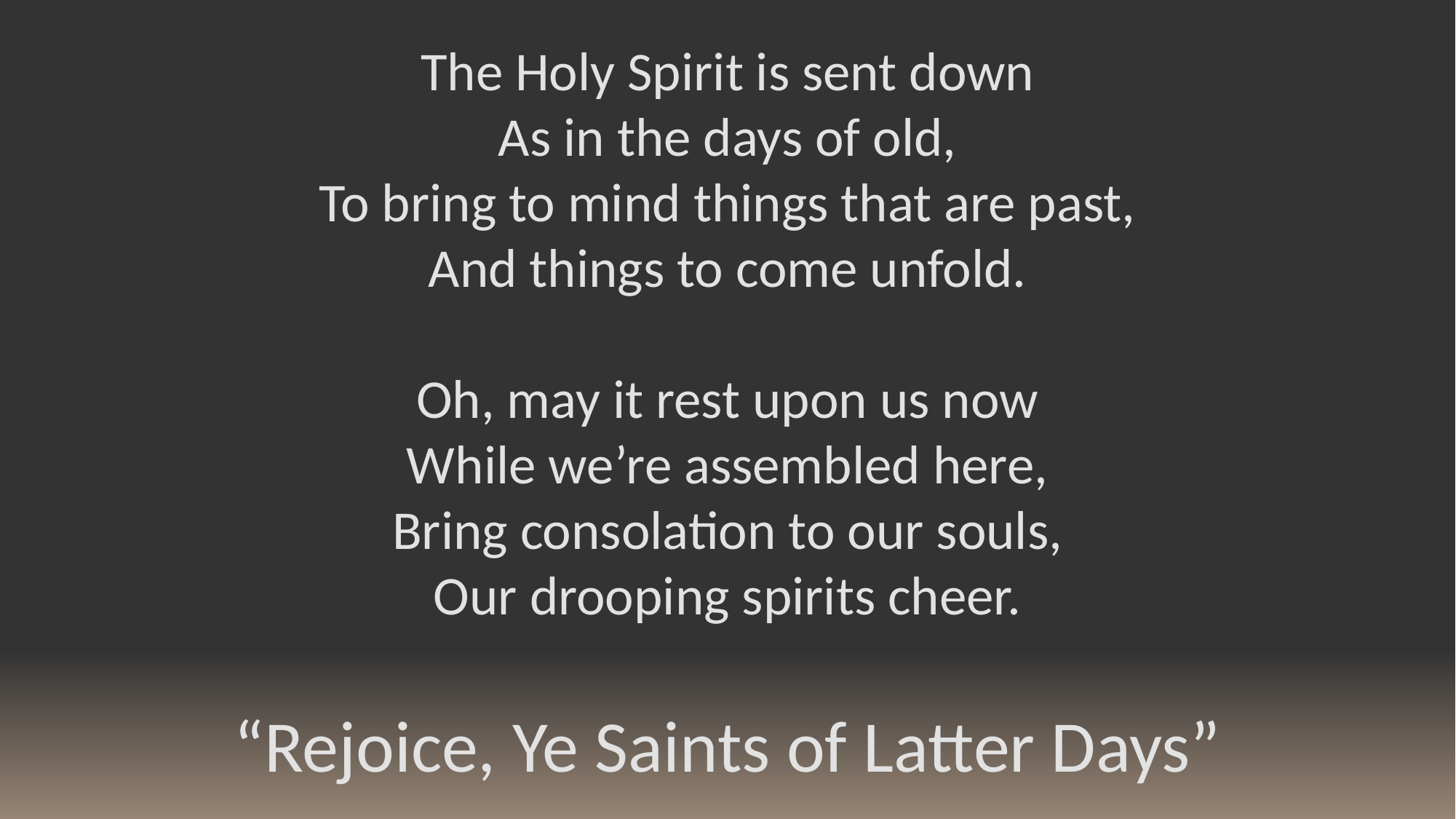

The Holy Spirit is sent down
As in the days of old,
To bring to mind things that are past,
And things to come unfold.

Oh, may it rest upon us now
While we’re assembled here,
Bring consolation to our souls,
Our drooping spirits cheer.

“Rejoice, Ye Saints of Latter Days”